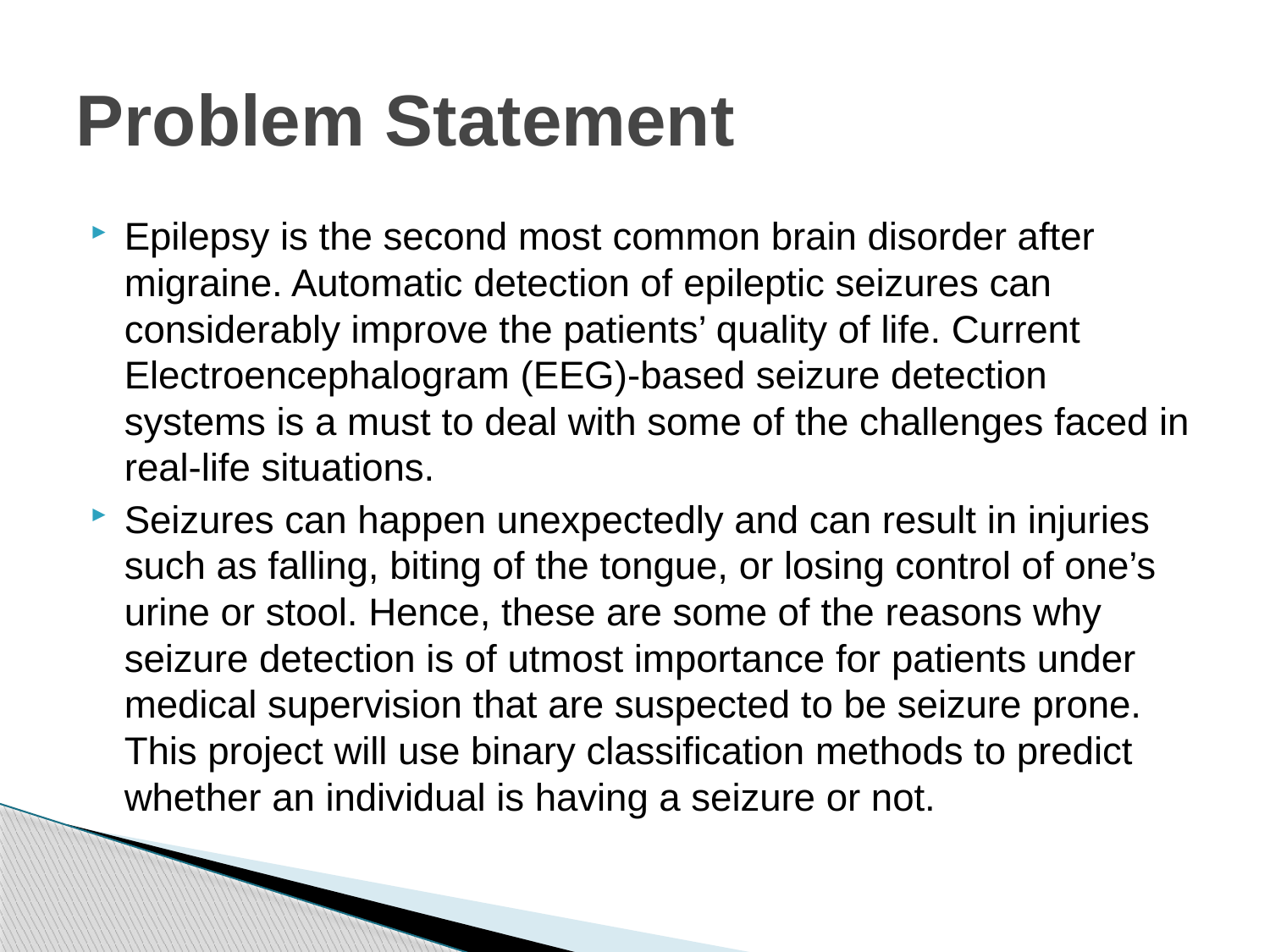

# Problem Statement
Epilepsy is the second most common brain disorder after migraine. Automatic detection of epileptic seizures can considerably improve the patients’ quality of life. Current Electroencephalogram (EEG)-based seizure detection systems is a must to deal with some of the challenges faced in real-life situations.
Seizures can happen unexpectedly and can result in injuries such as falling, biting of the tongue, or losing control of one’s urine or stool. Hence, these are some of the reasons why seizure detection is of utmost importance for patients under medical supervision that are suspected to be seizure prone. This project will use binary classification methods to predict whether an individual is having a seizure or not.